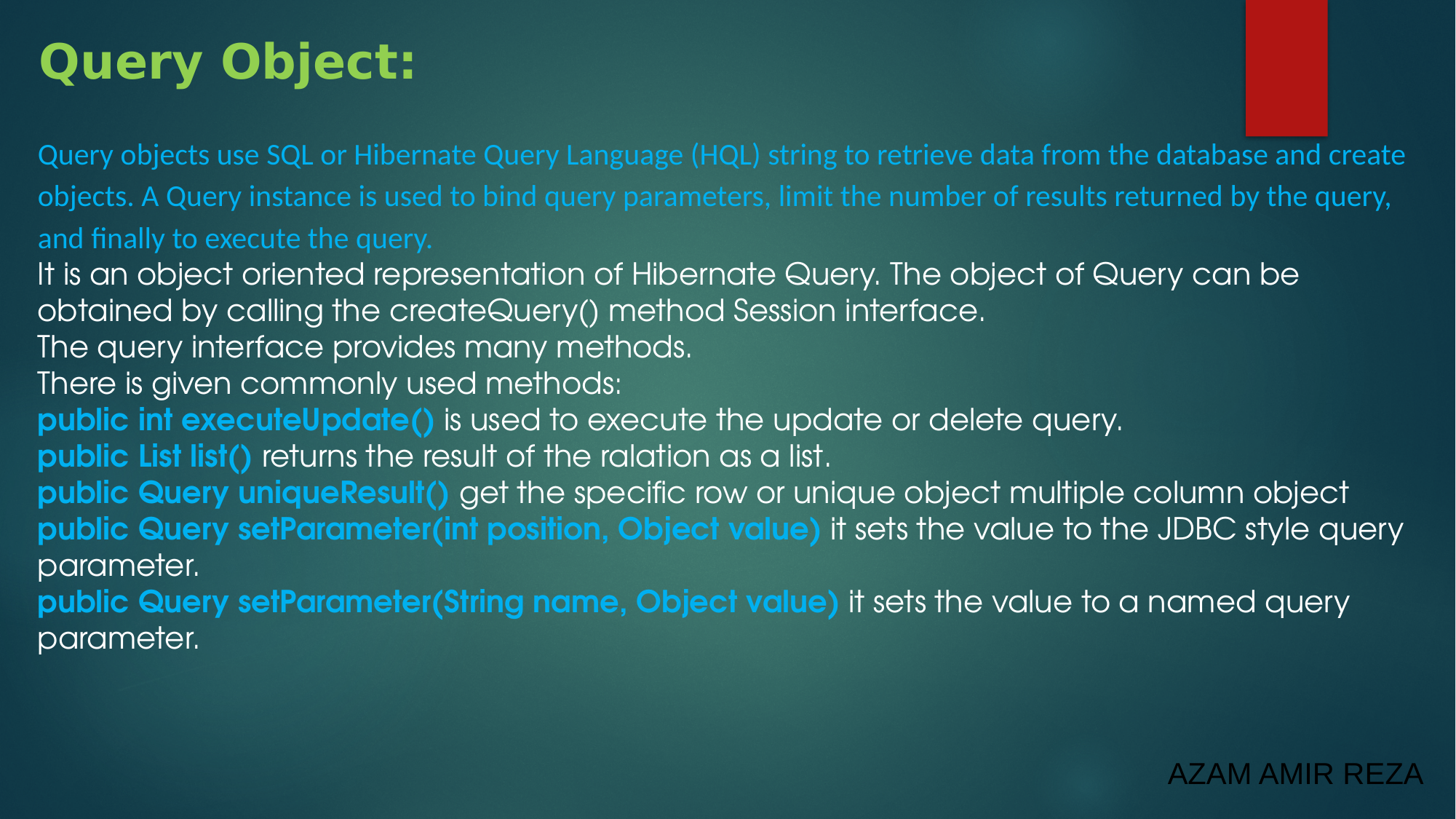

Query Object:

Query objects use SQL or Hibernate Query Language (HQL) string to retrieve data from the database and create objects. A Query instance is used to bind query parameters, limit the number of results returned by the query, and finally to execute the query.
It is an object oriented representation of Hibernate Query. The object of Query can be obtained by calling the createQuery() method Session interface.
The query interface provides many methods.
There is given commonly used methods:
public int executeUpdate() is used to execute the update or delete query.
public List list() returns the result of the ralation as a list.
public Query uniqueResult() get the specific row or unique object multiple column object public Query setParameter(int position, Object value) it sets the value to the JDBC style query parameter.
public Query setParameter(String name, Object value) it sets the value to a named query parameter.
AZAM AMIR REZA